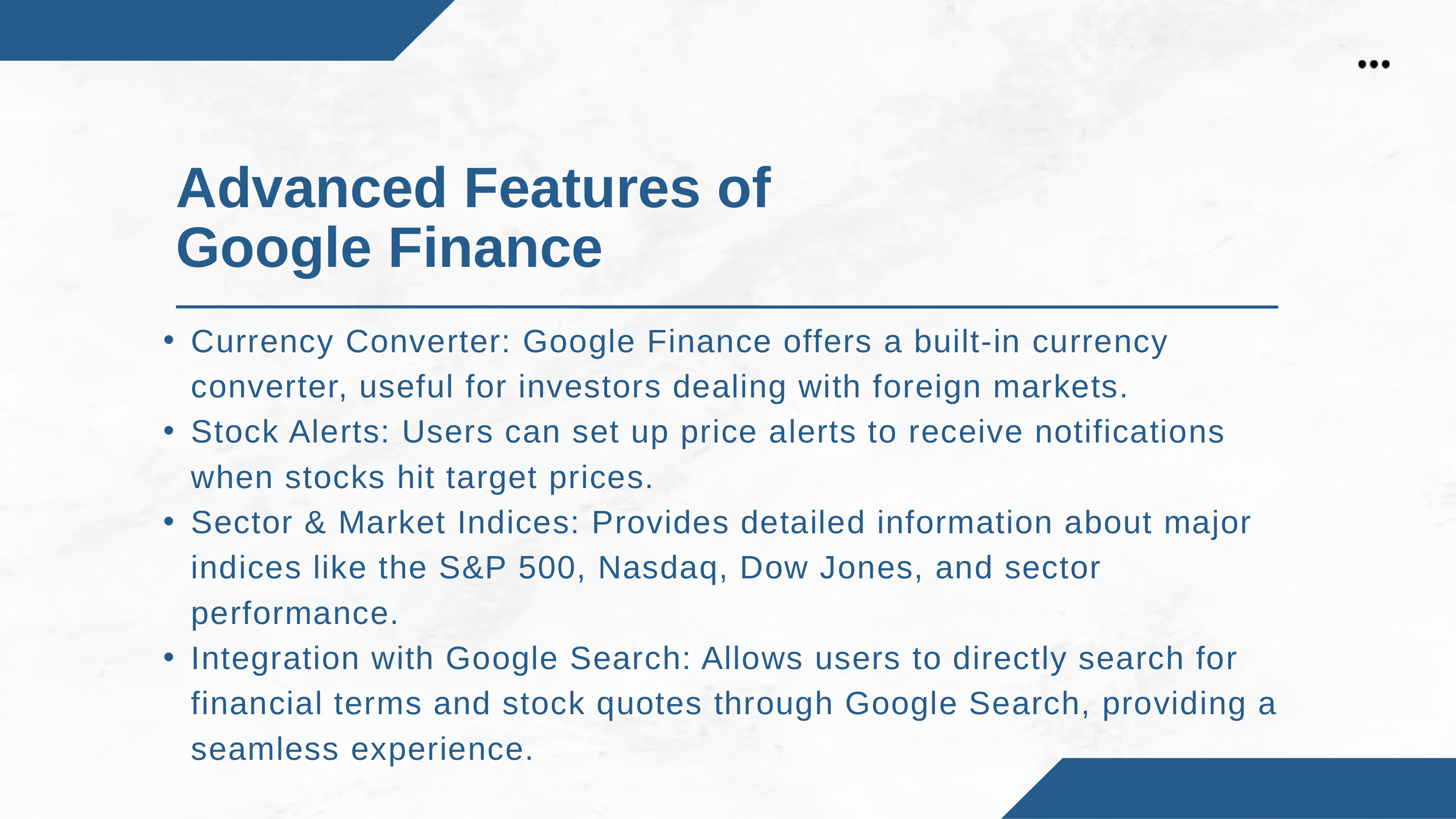

Advanced Features of Google Finance

Currency Converter: Google Finance offers a built-in currency converter, useful for investors dealing with foreign markets.
Stock Alerts: Users can set up price alerts to receive notifications when stocks hit target prices.
Sector & Market Indices: Provides detailed information about major indices like the S&P 500, Nasdaq, Dow Jones, and sector performance.
Integration with Google Search: Allows users to directly search for financial terms and stock quotes through Google Search, providing a seamless experience.